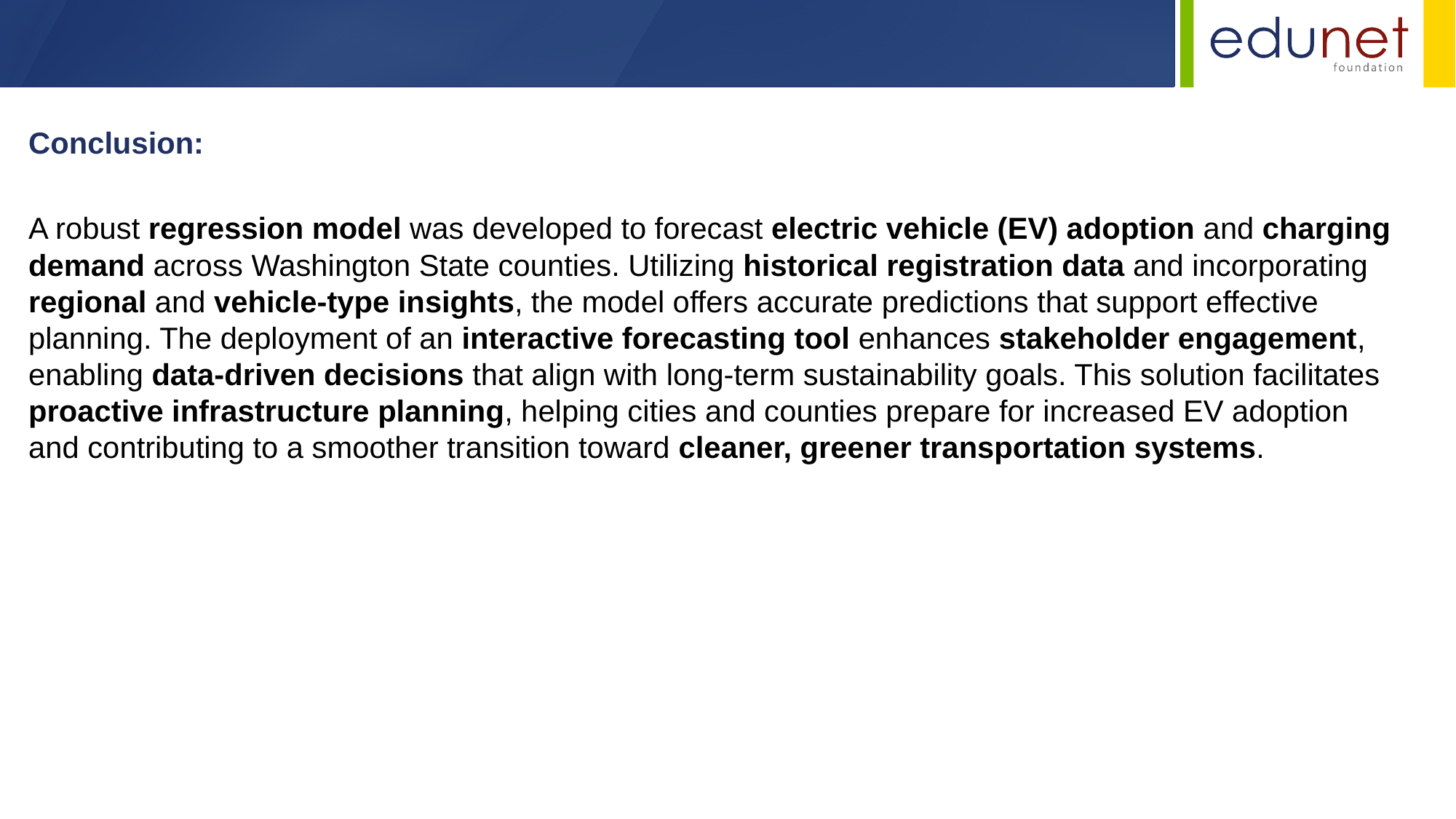

Conclusion:
A robust regression model was developed to forecast electric vehicle (EV) adoption and charging demand across Washington State counties. Utilizing historical registration data and incorporating regional and vehicle-type insights, the model offers accurate predictions that support effective planning. The deployment of an interactive forecasting tool enhances stakeholder engagement, enabling data-driven decisions that align with long-term sustainability goals. This solution facilitates proactive infrastructure planning, helping cities and counties prepare for increased EV adoption and contributing to a smoother transition toward cleaner, greener transportation systems.